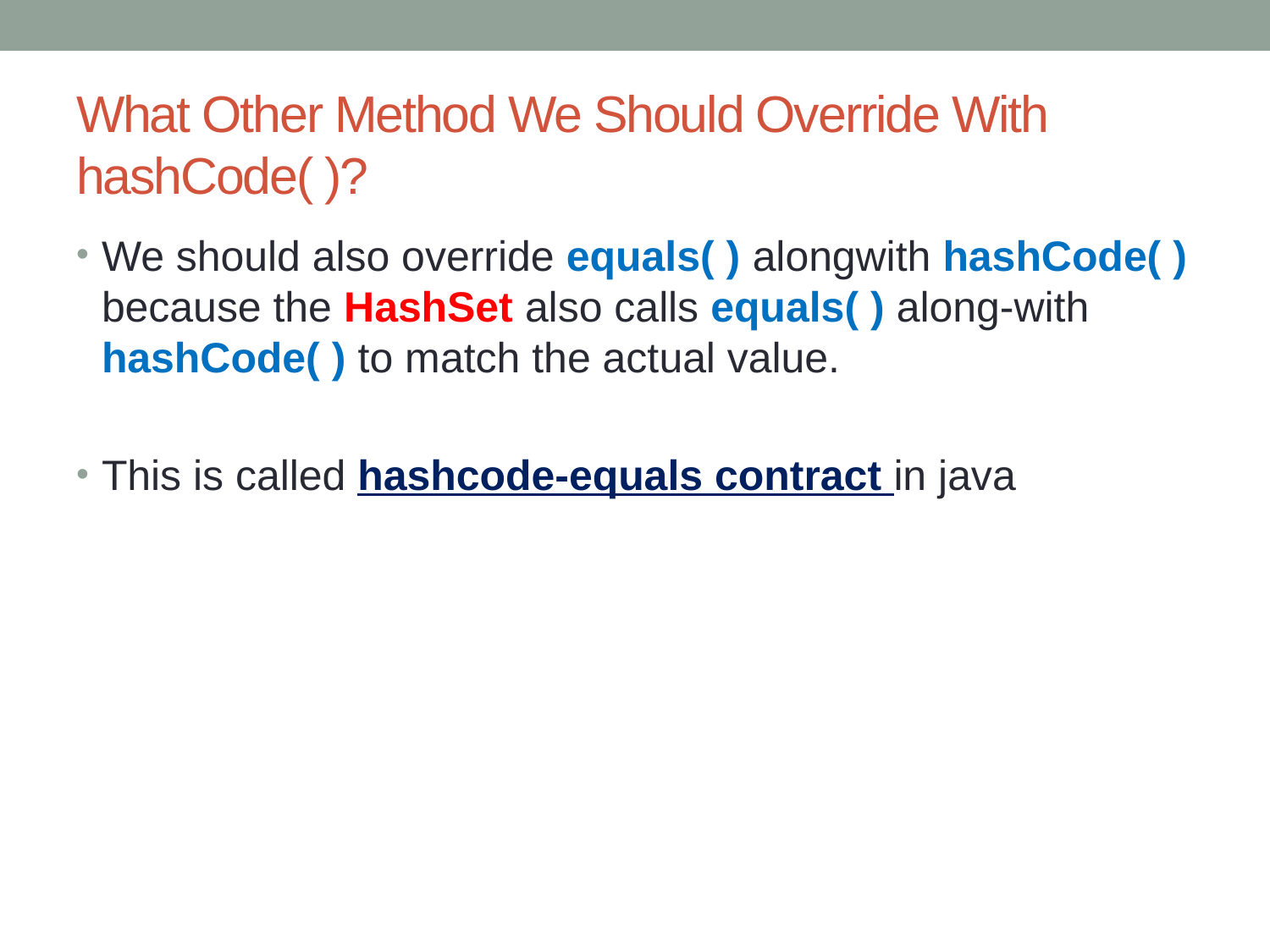

# What Other Method We Should Override With hashCode( )?
We should also override equals( ) alongwith hashCode( ) because the HashSet also calls equals( ) along-with hashCode( ) to match the actual value.

This is called hashcode-equals contract in java